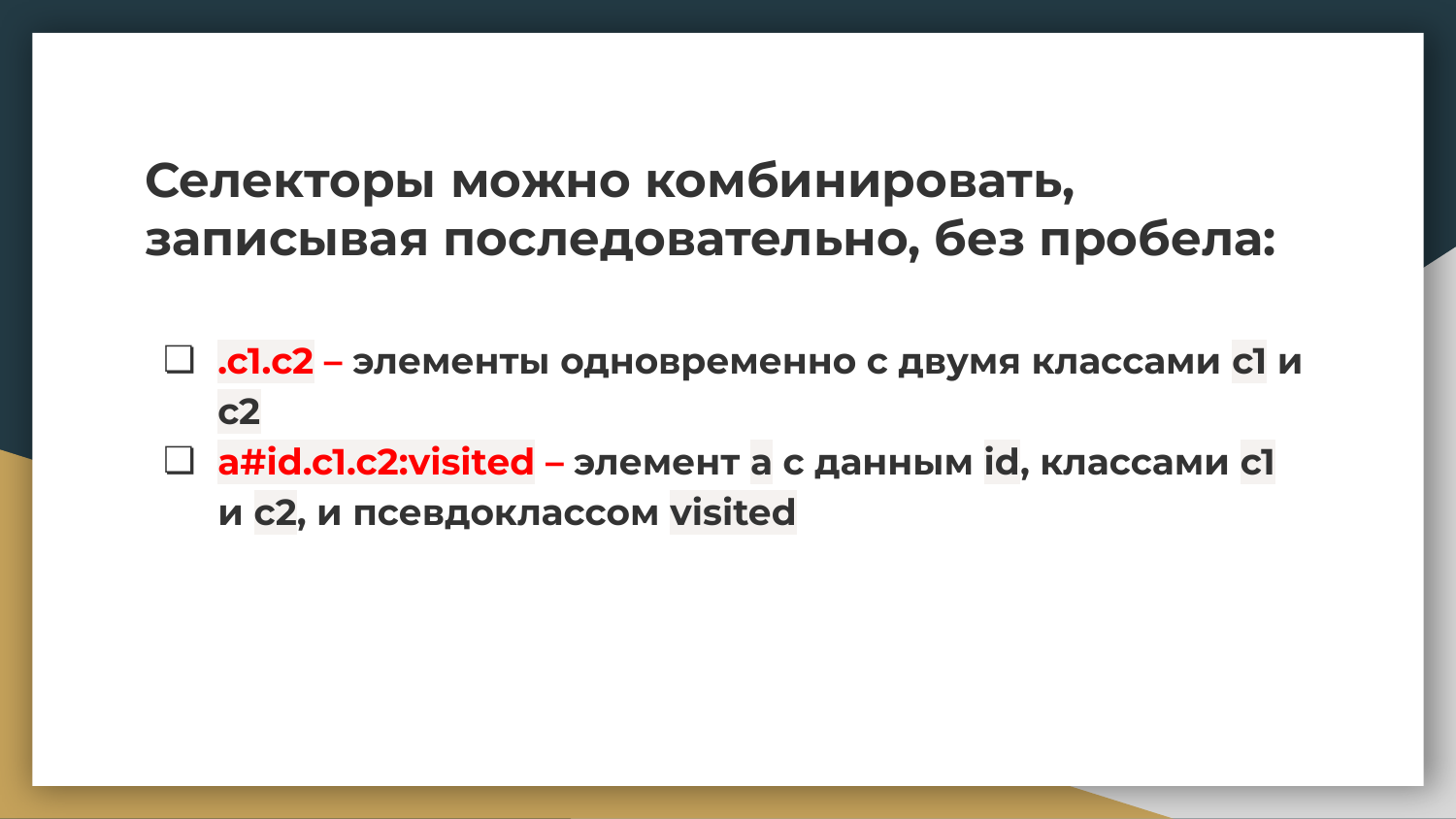

# Селекторы можно комбинировать, записывая последовательно, без пробела:
.c1.c2 – элементы одновременно с двумя классами c1 и c2
a#id.c1.c2:visited – элемент a с данным id, классами c1 и c2, и псевдоклассом visited